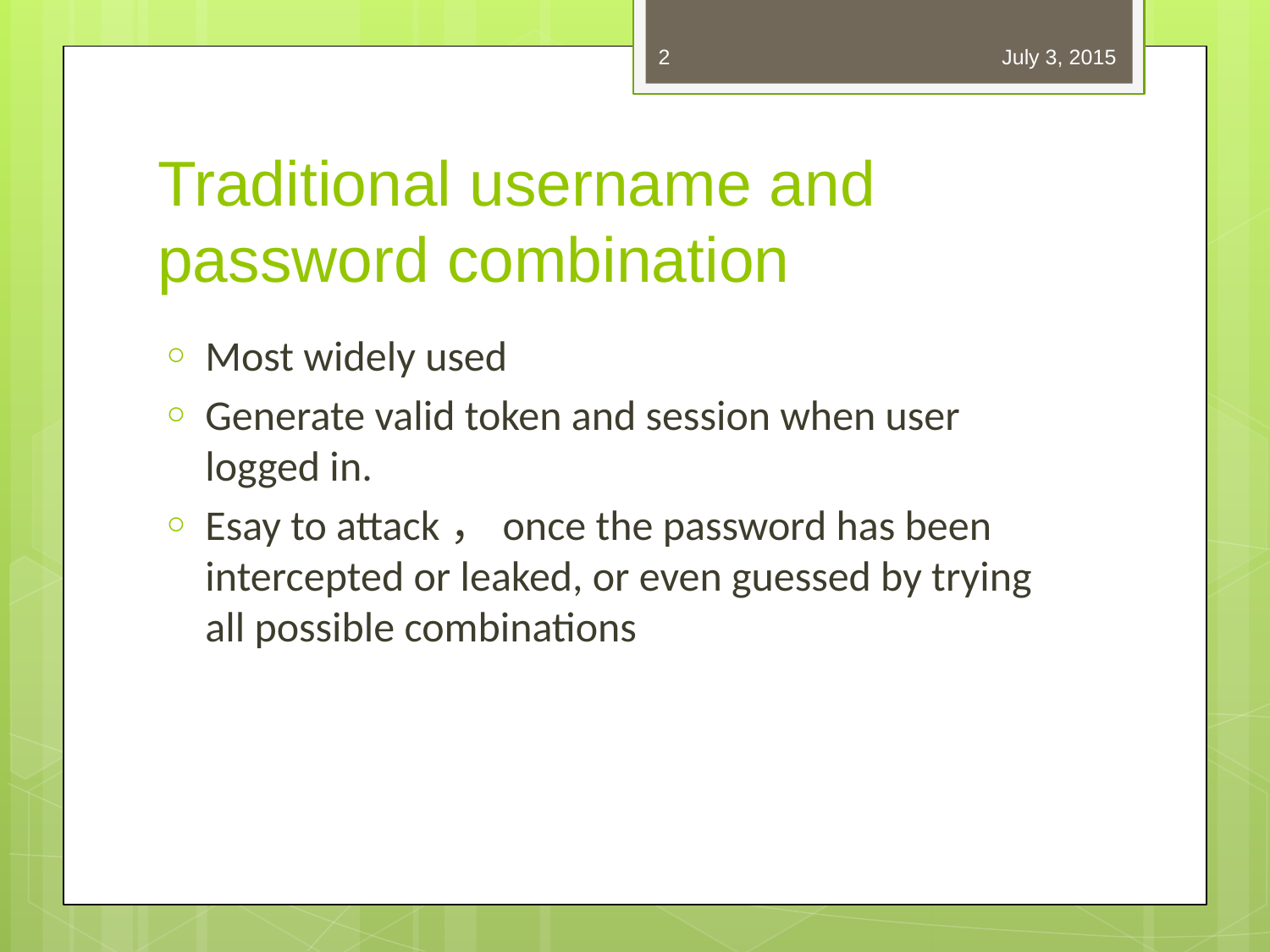

2
July 3, 2015
# Traditional username and password combination
Most widely used
Generate valid token and session when user logged in.
Esay to attack，once the password has been intercepted or leaked, or even guessed by trying all possible combinations